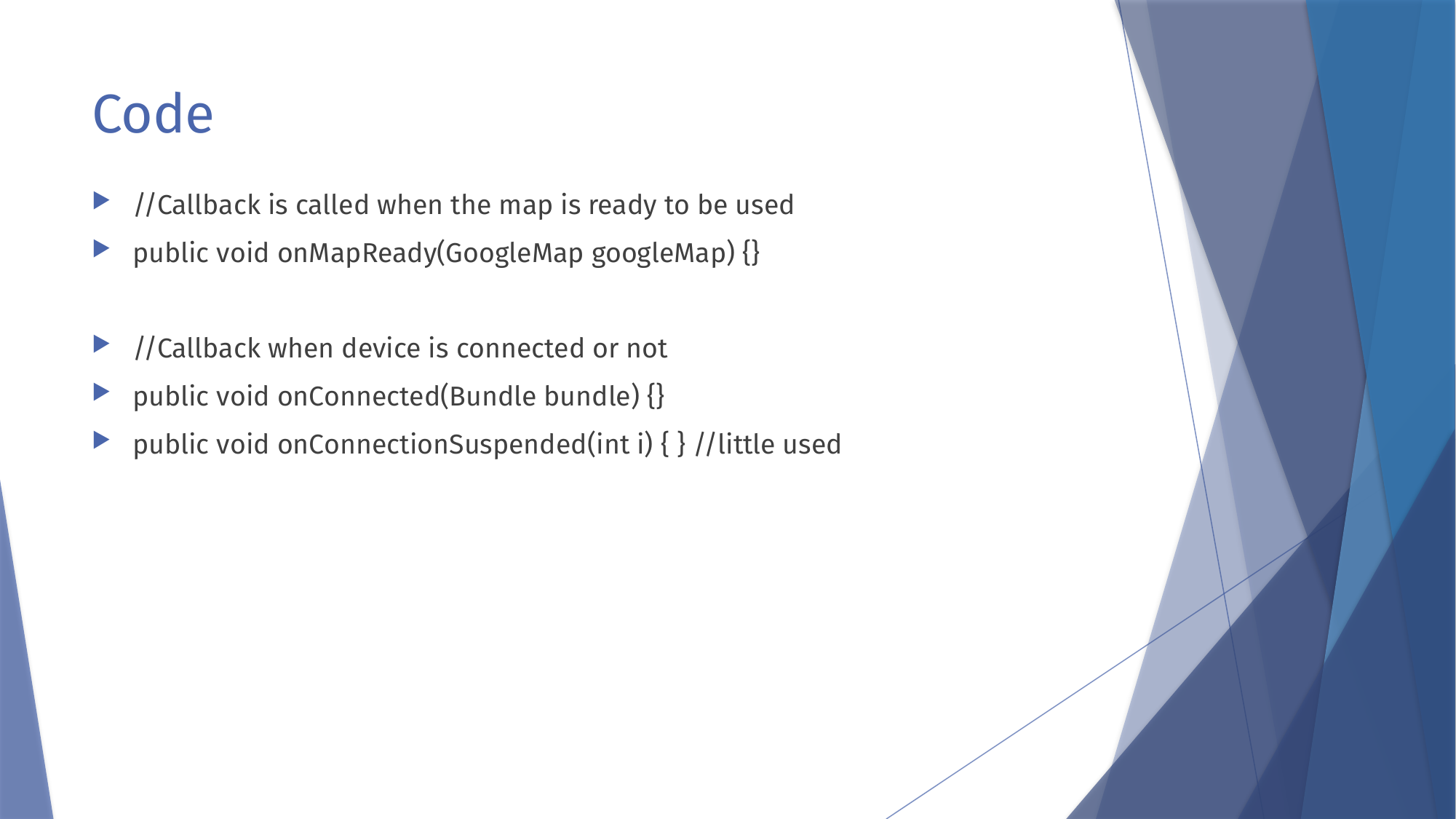

# Code
//Callback is called when the map is ready to be used
public void onMapReady(GoogleMap googleMap) {}

//Callback when device is connected or not
public void onConnected(Bundle bundle) {}
public void onConnectionSuspended(int i) { } //little used